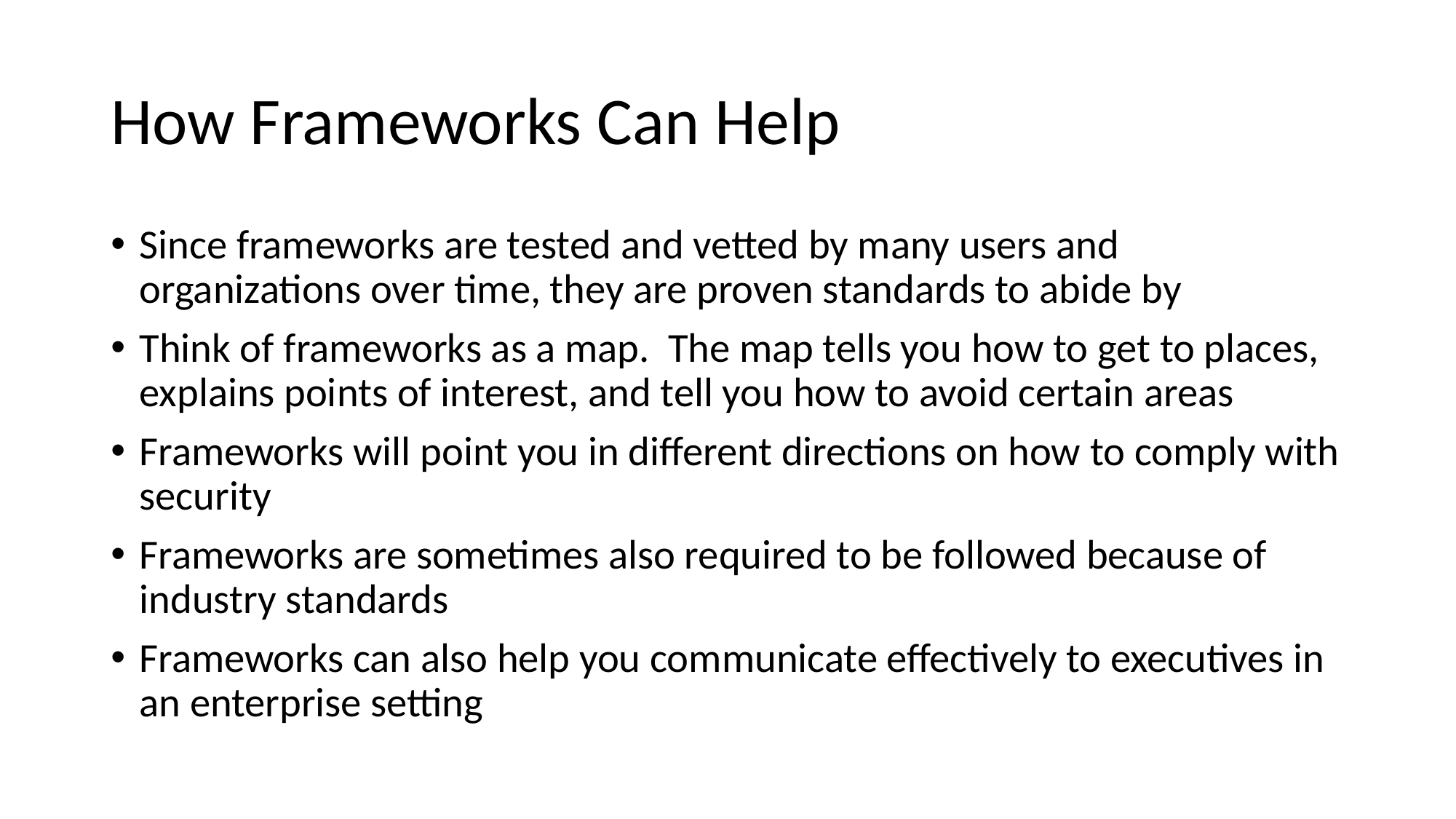

# How Frameworks Can Help
Since frameworks are tested and vetted by many users and organizations over time, they are proven standards to abide by
Think of frameworks as a map.  The map tells you how to get to places, explains points of interest, and tell you how to avoid certain areas
Frameworks will point you in different directions on how to comply with security
Frameworks are sometimes also required to be followed because of industry standards
Frameworks can also help you communicate effectively to executives in an enterprise setting